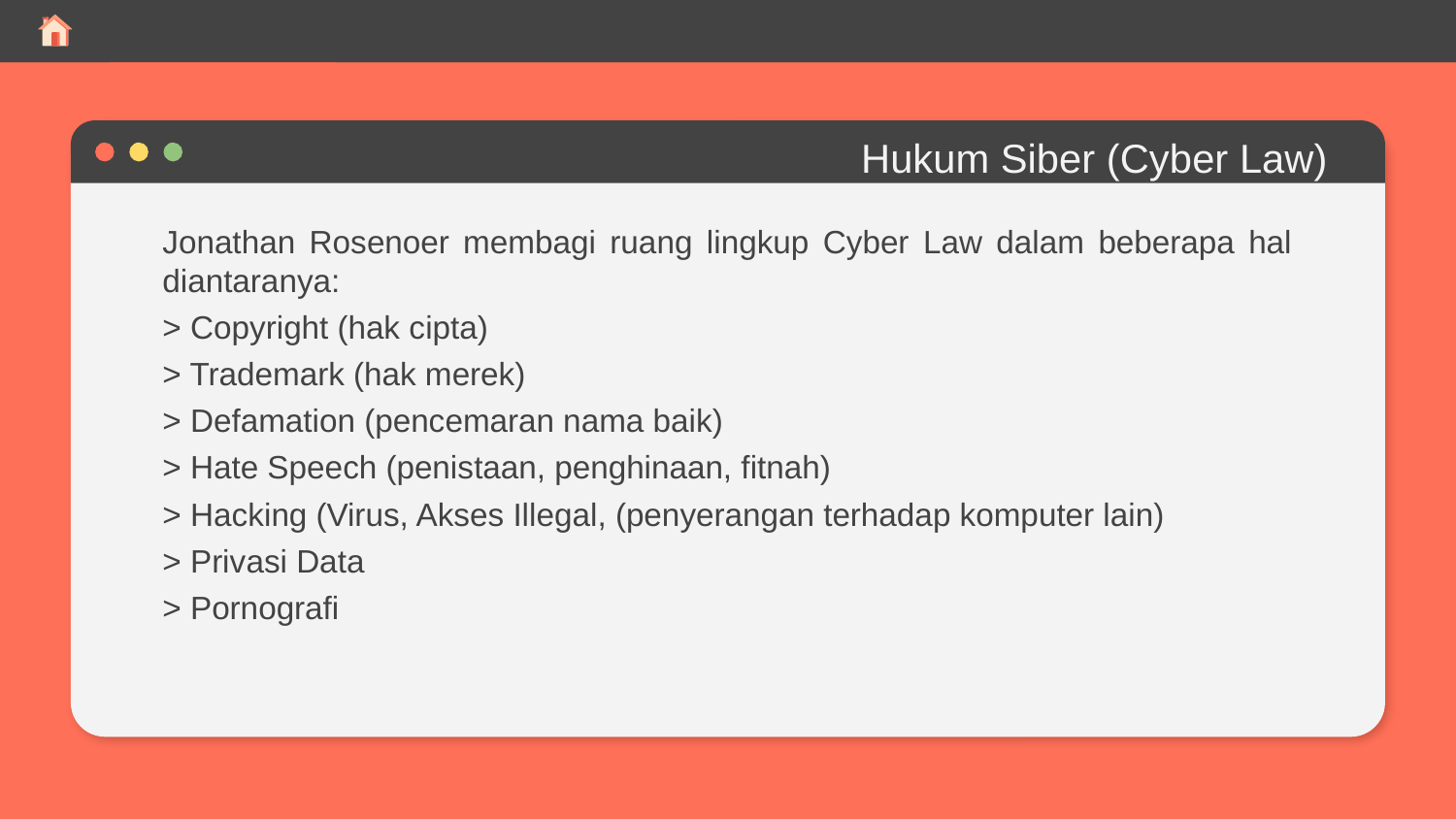

# Hukum Siber (Cyber Law)
Jonathan Rosenoer membagi ruang lingkup Cyber Law dalam beberapa hal diantaranya:
> Copyright (hak cipta)
> Trademark (hak merek)
> Defamation (pencemaran nama baik)
> Hate Speech (penistaan, penghinaan, fitnah)
> Hacking (Virus, Akses Illegal, (penyerangan terhadap komputer lain)
> Privasi Data
> Pornografi